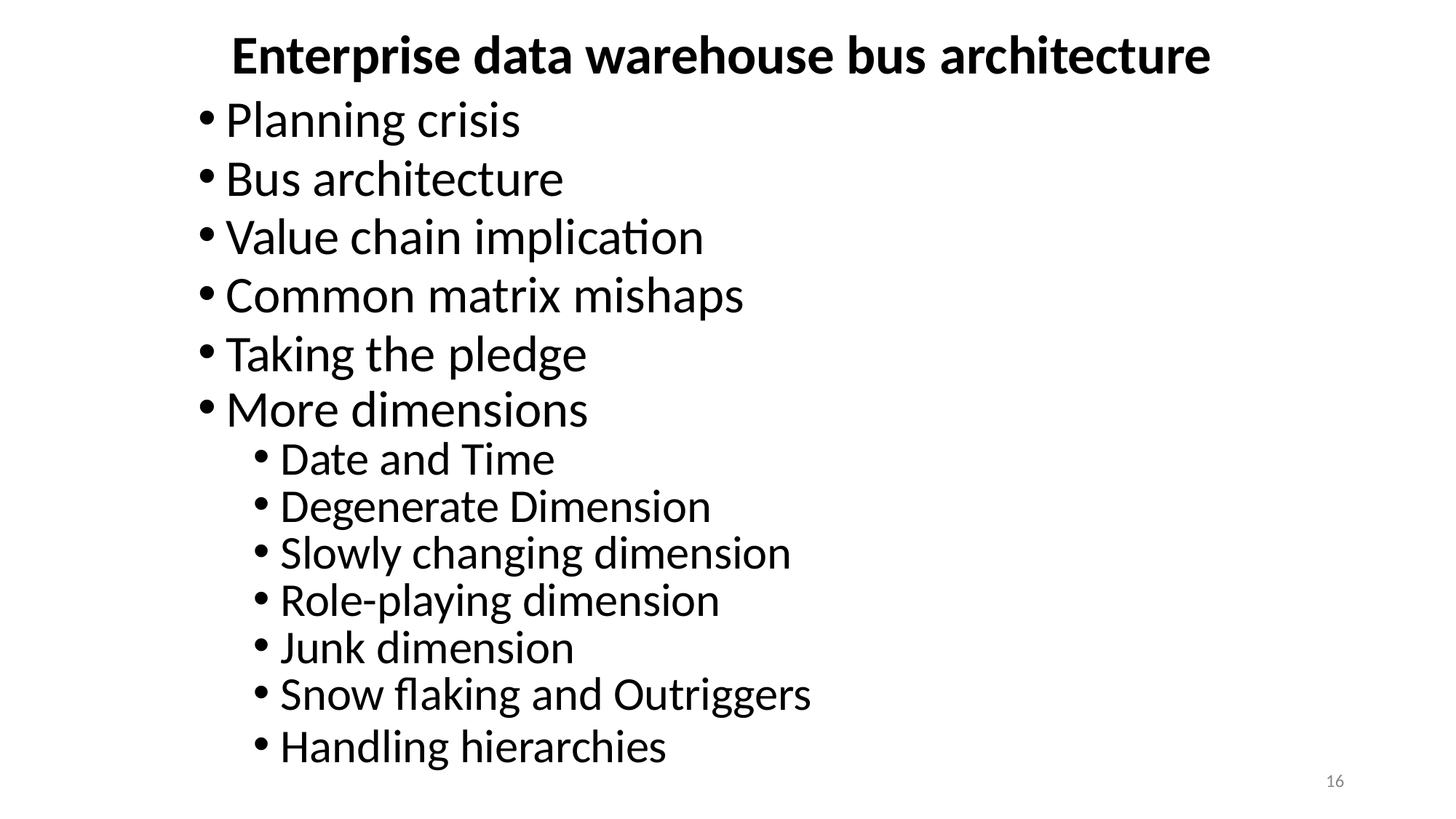

# Enterprise data warehouse bus architecture
Planning crisis
Bus architecture
Value chain implication
Common matrix mishaps
Taking the pledge
More dimensions
Date and Time
Degenerate Dimension
Slowly changing dimension
Role-playing dimension
Junk dimension
Snow flaking and Outriggers
Handling hierarchies
16